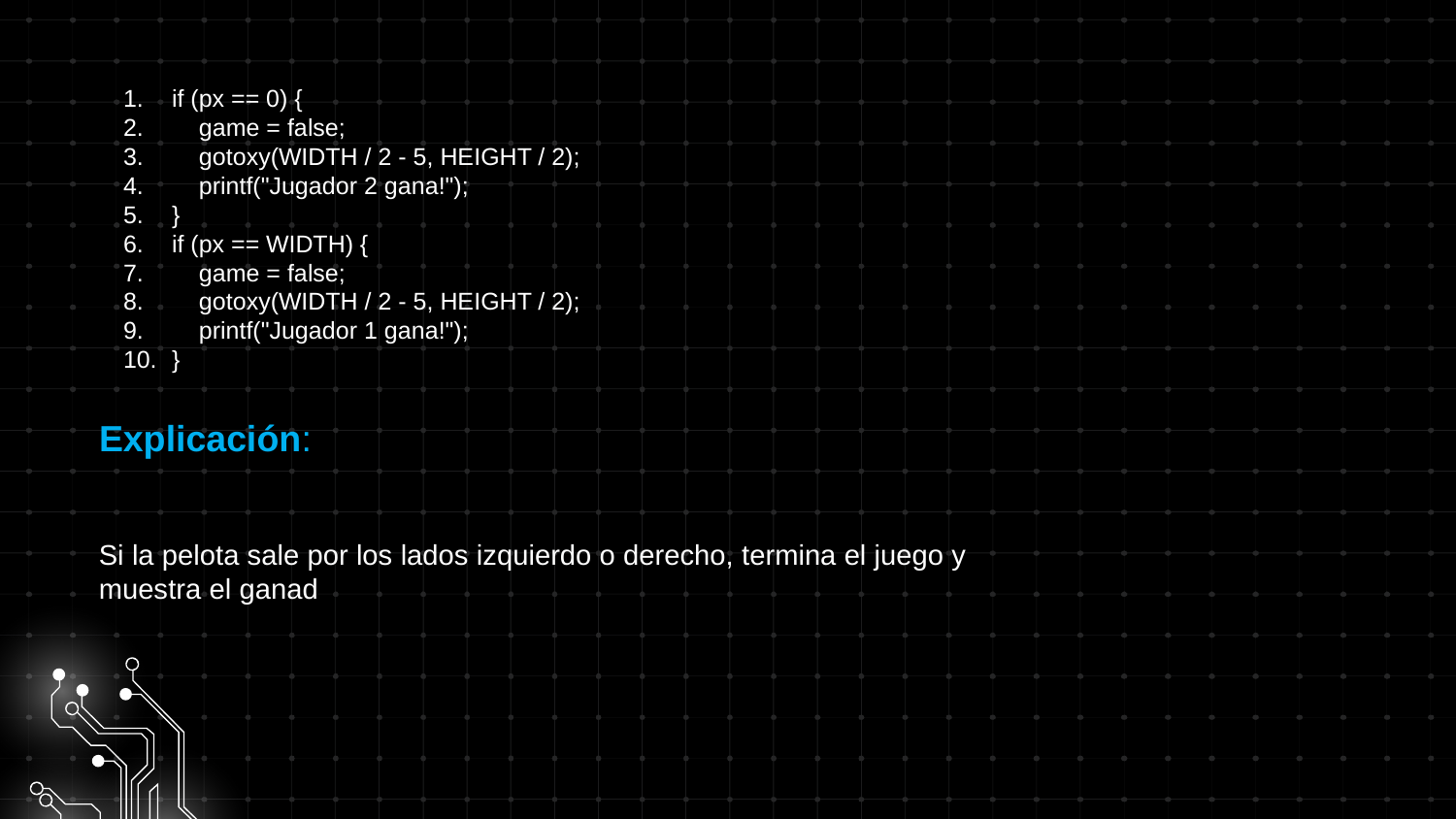

if (px == 0) {
    game = false;
    gotoxy(WIDTH / 2 - 5, HEIGHT / 2);
    printf("Jugador 2 gana!");
}
if (px == WIDTH) {
    game = false;
    gotoxy(WIDTH / 2 - 5, HEIGHT / 2);
    printf("Jugador 1 gana!");
}

Explicación:
Si la pelota sale por los lados izquierdo o derecho, termina el juego y muestra el ganad
#